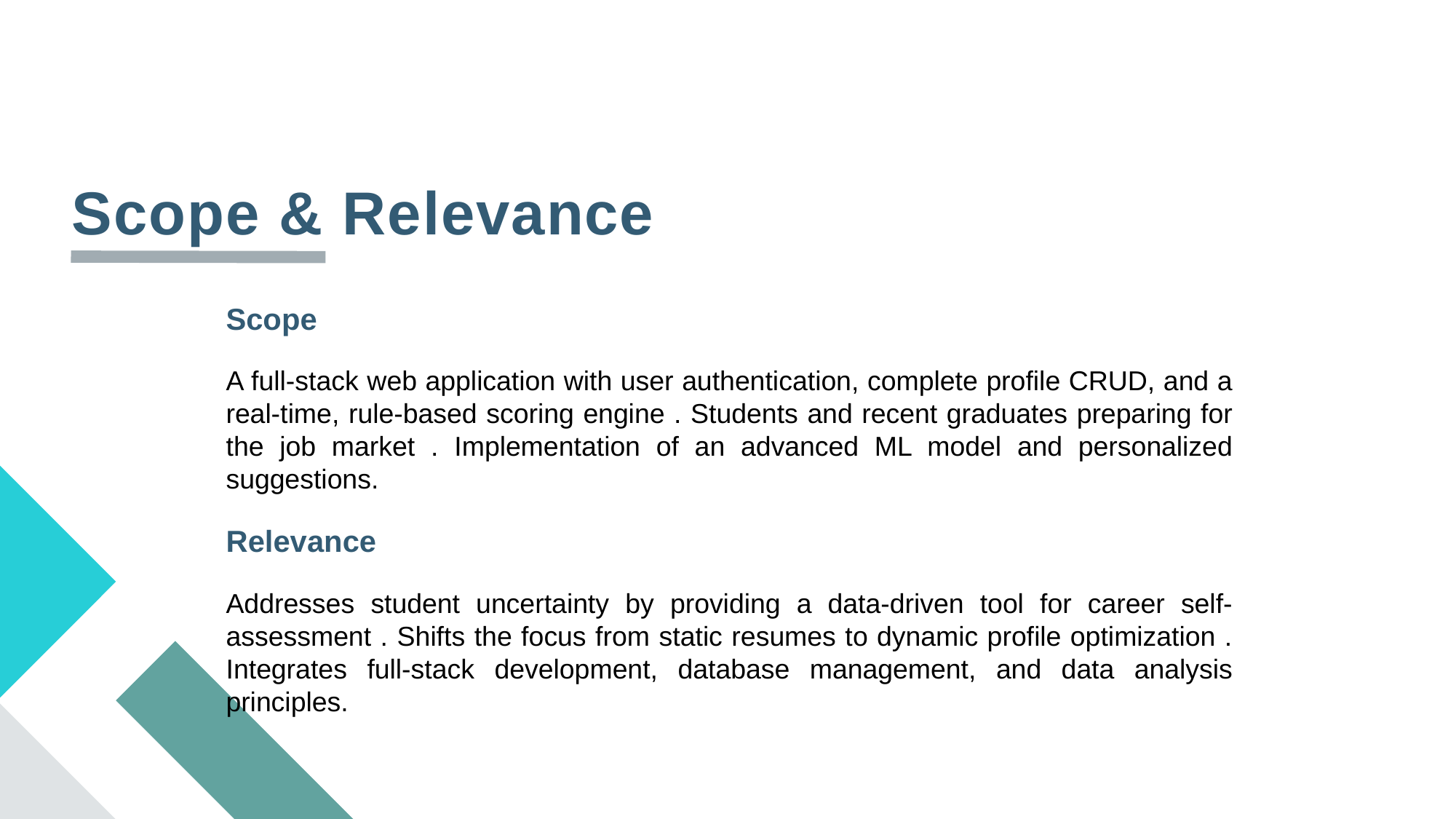

# Scope & Relevance
Scope
A full-stack web application with user authentication, complete profile CRUD, and a real-time, rule-based scoring engine . Students and recent graduates preparing for the job market . Implementation of an advanced ML model and personalized suggestions.
Relevance
Addresses student uncertainty by providing a data-driven tool for career self-assessment . Shifts the focus from static resumes to dynamic profile optimization . Integrates full-stack development, database management, and data analysis principles.